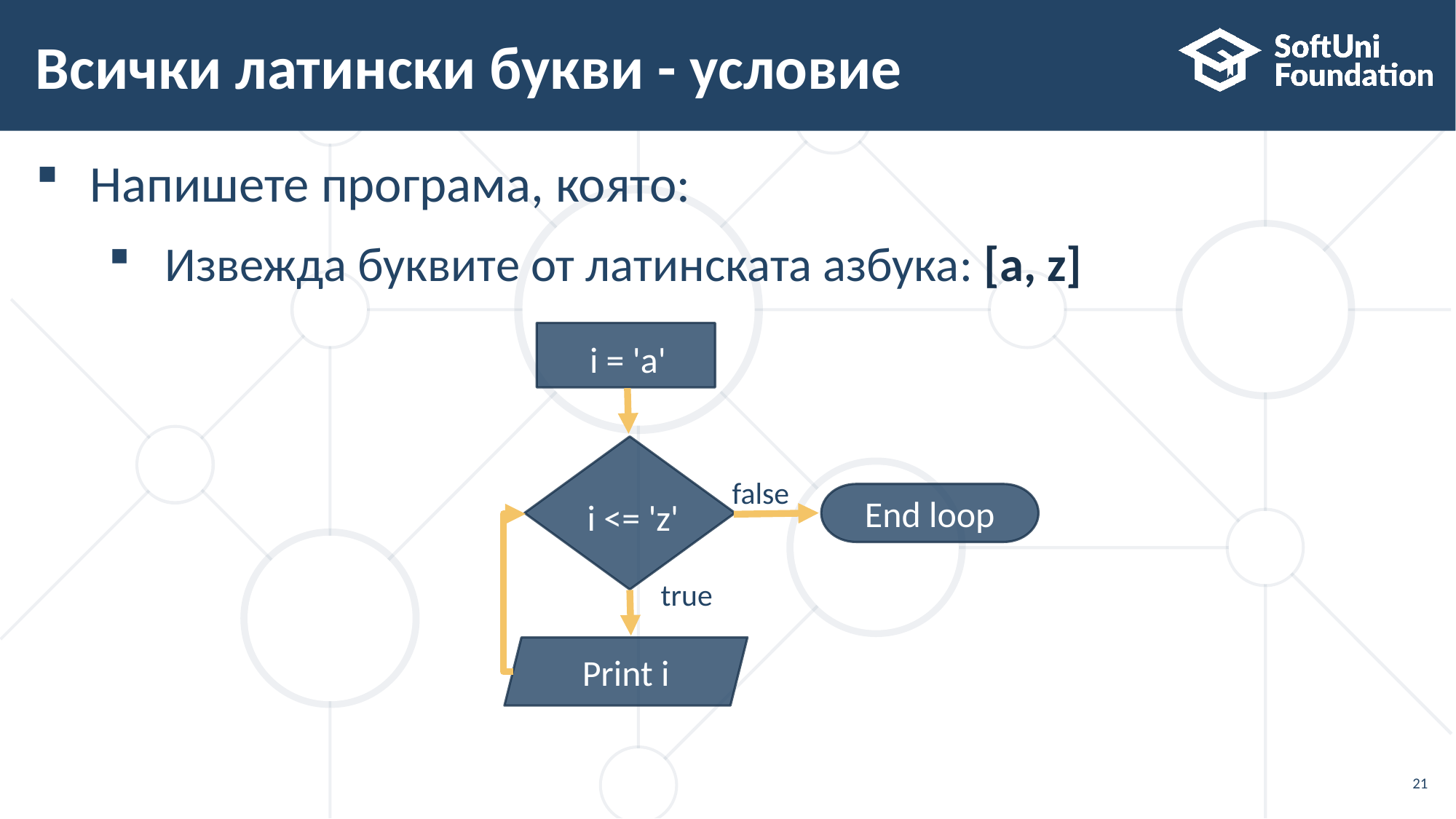

# Всички латински букви - условие
Напишете програма, която:
 Извежда буквите от латинската азбука: [a, z]
 i = 'a'

i <= 'z'
false
End loop
true
Print i
21